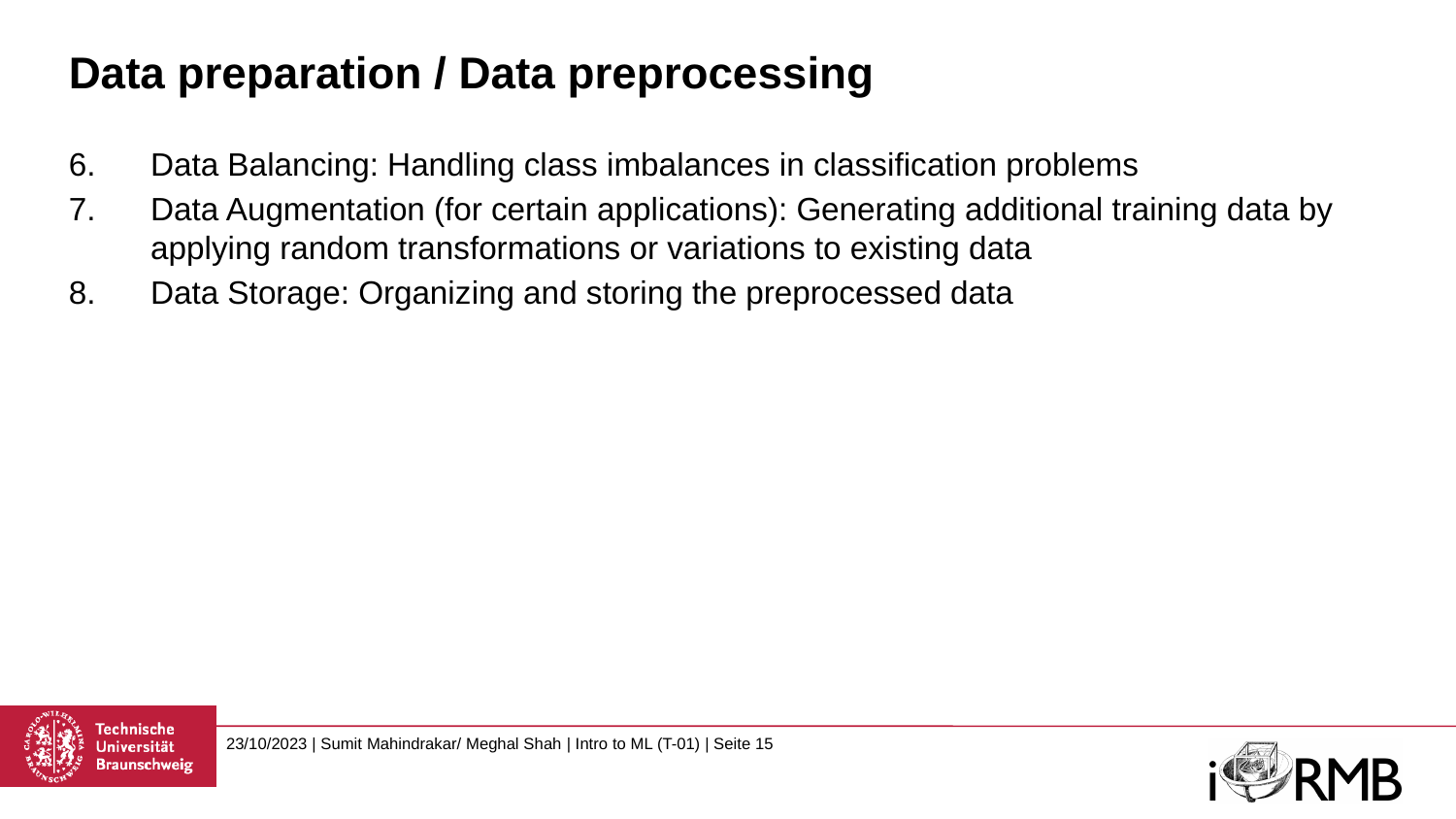

# Data preparation / Data preprocessing
Data Balancing: Handling class imbalances in classification problems
Data Augmentation (for certain applications): Generating additional training data by applying random transformations or variations to existing data
Data Storage: Organizing and storing the preprocessed data